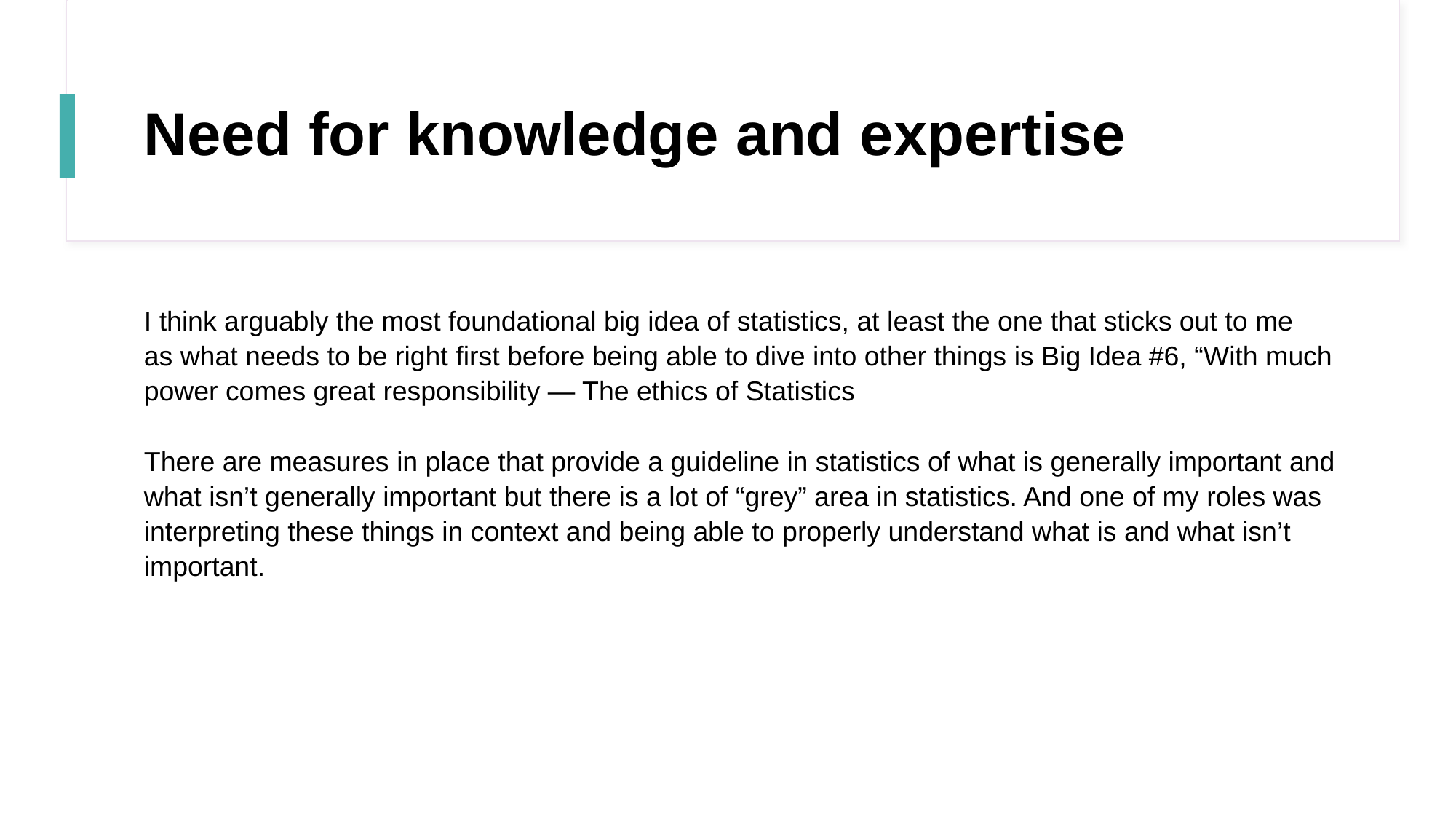

# Need for knowledge and expertise
I think arguably the most foundational big idea of statistics, at least the one that sticks out to me
as what needs to be right first before being able to dive into other things is Big Idea #6, “With much power comes great responsibility — The ethics of Statistics

There are measures in place that provide a guideline in statistics of what is generally important and what isn’t generally important but there is a lot of “grey” area in statistics. And one of my roles was interpreting these things in context and being able to properly understand what is and what isn’t important.